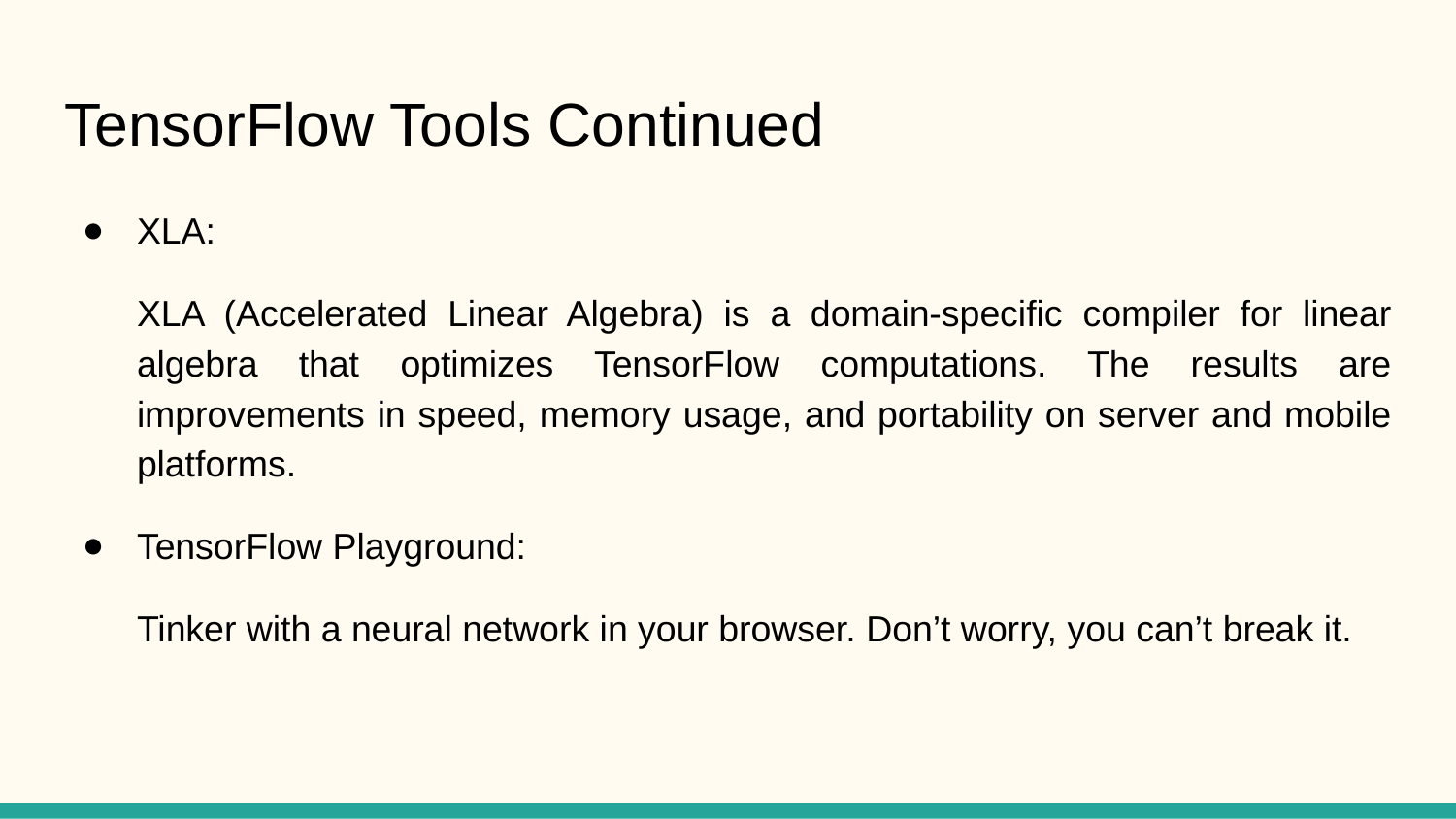

# TensorFlow Tools Continued

XLA:
XLA (Accelerated Linear Algebra) is a domain-specific compiler for linear algebra that optimizes TensorFlow computations. The results are improvements in speed, memory usage, and portability on server and mobile platforms.
TensorFlow Playground:
Tinker with a neural network in your browser. Don’t worry, you can’t break it.